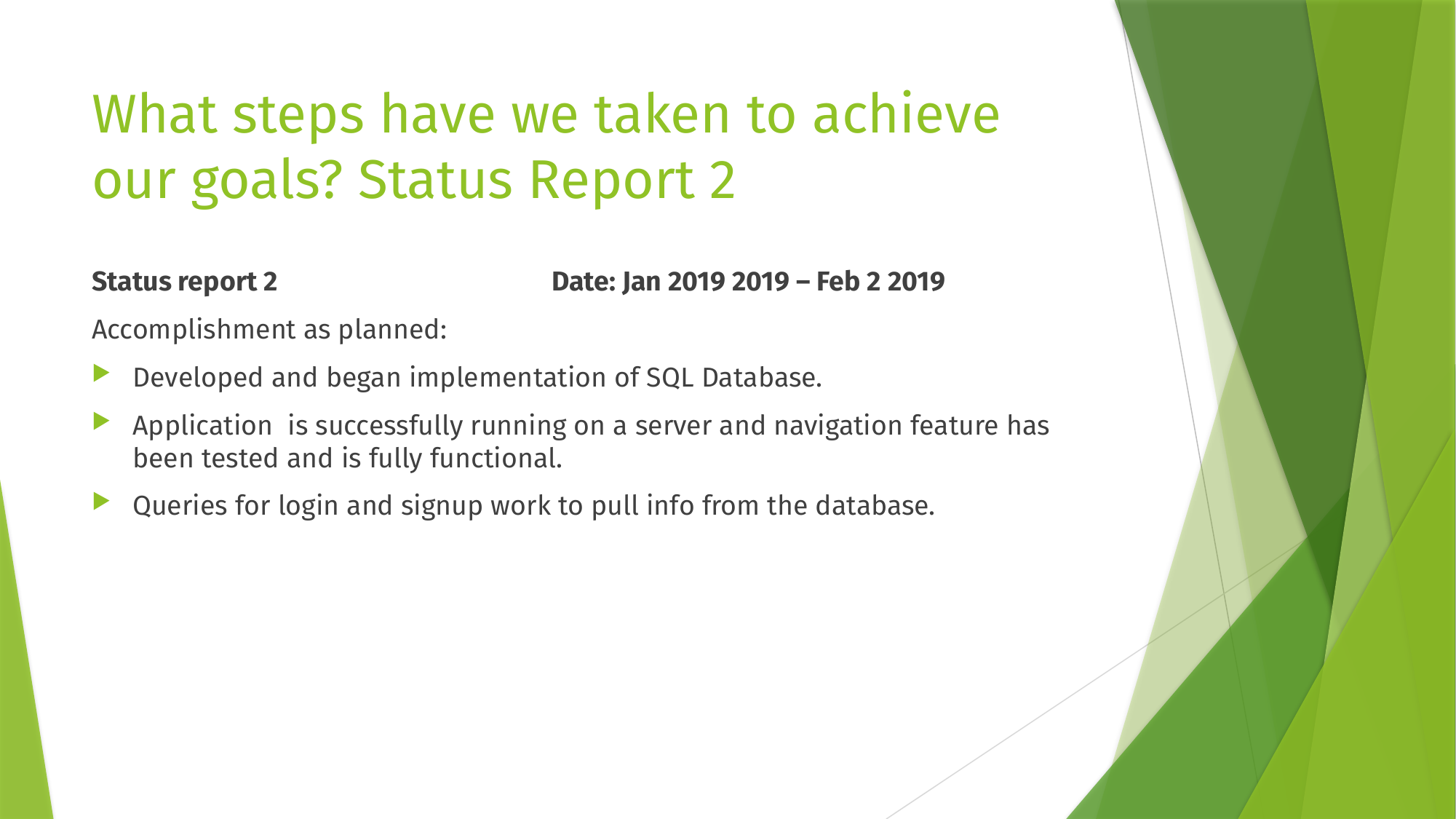

# What steps have we taken to achieve our goals? Status Report 2
Status report 2                                          Date: Jan 2019 2019 – Feb 2 2019
Accomplishment as planned:
Developed and began implementation of SQL Database.
Application  is successfully running on a server and navigation feature has been tested and is fully functional.
Queries for login and signup work to pull info from the database.